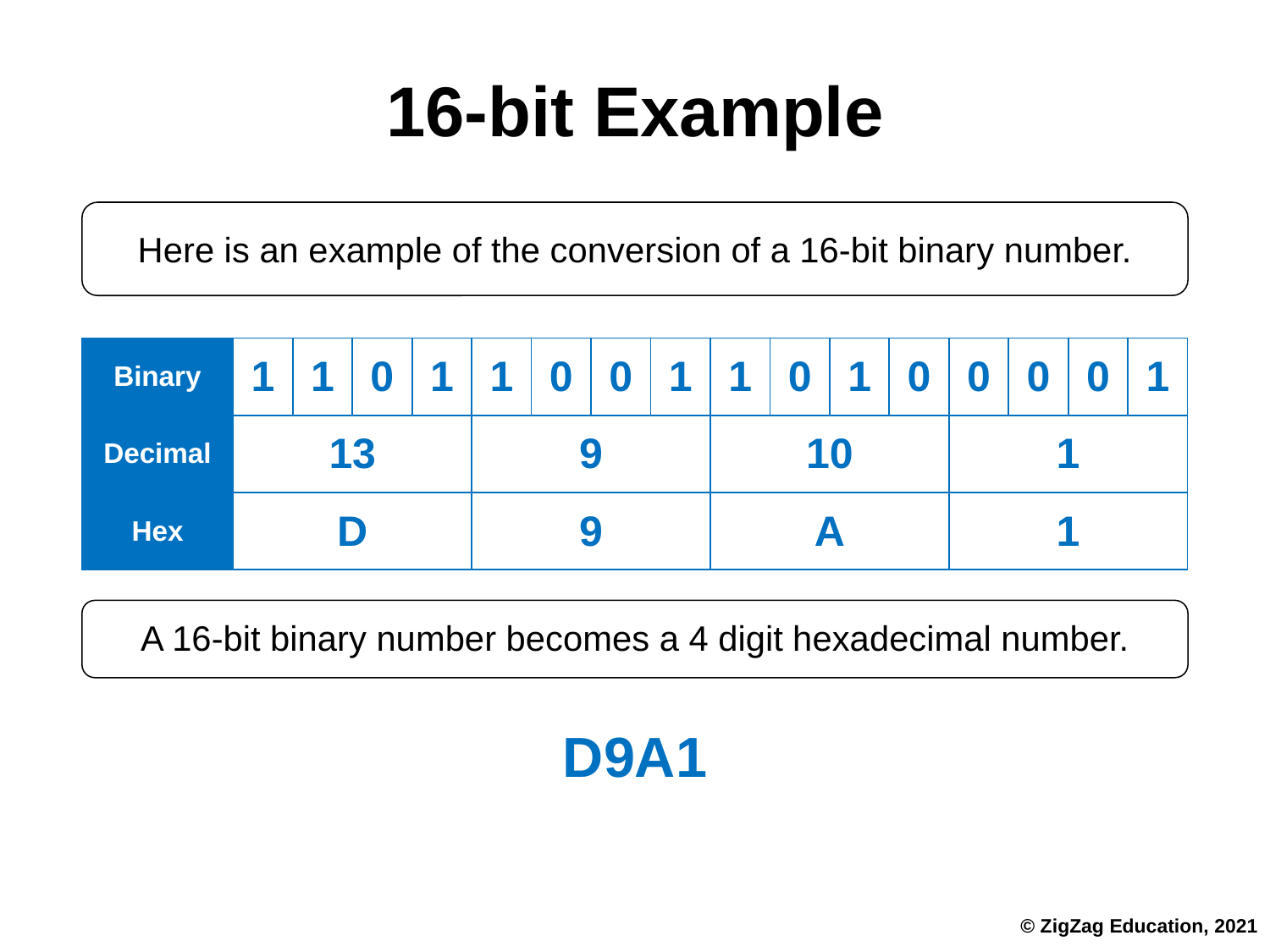

# 16-bit Example
Here is an example of the conversion of a 16-bit binary number.
| Binary | 1 | 1 | 0 | 1 | 1 | 0 | 0 | 1 | 1 | 0 | 1 | 0 | 0 | 0 | 0 | 1 |
| --- | --- | --- | --- | --- | --- | --- | --- | --- | --- | --- | --- | --- | --- | --- | --- | --- |
| Decimal | 13 |  |  |  | 9 |  |  |  | 10 |  |  |  | 1 |  |  |  |
| Hex | D |  |  |  | 9 |  |  |  | A |  |  |  | 1 |  |  |  |
A 16-bit binary number becomes a 4 digit hexadecimal number.
D9A1
© ZigZag Education, 2021